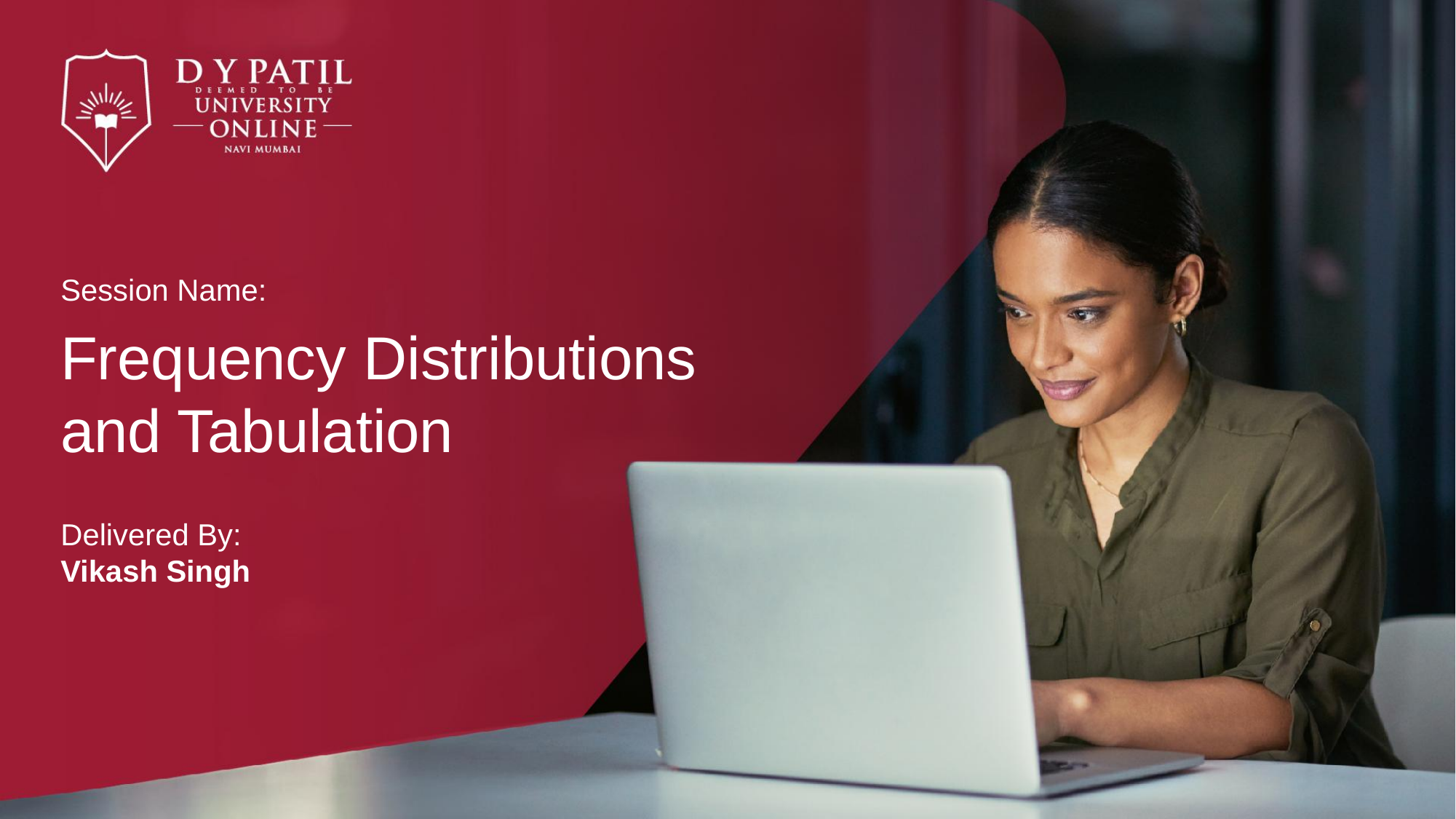

Session Name:
Frequency Distributions and Tabulation

Delivered By:
Vikash Singh